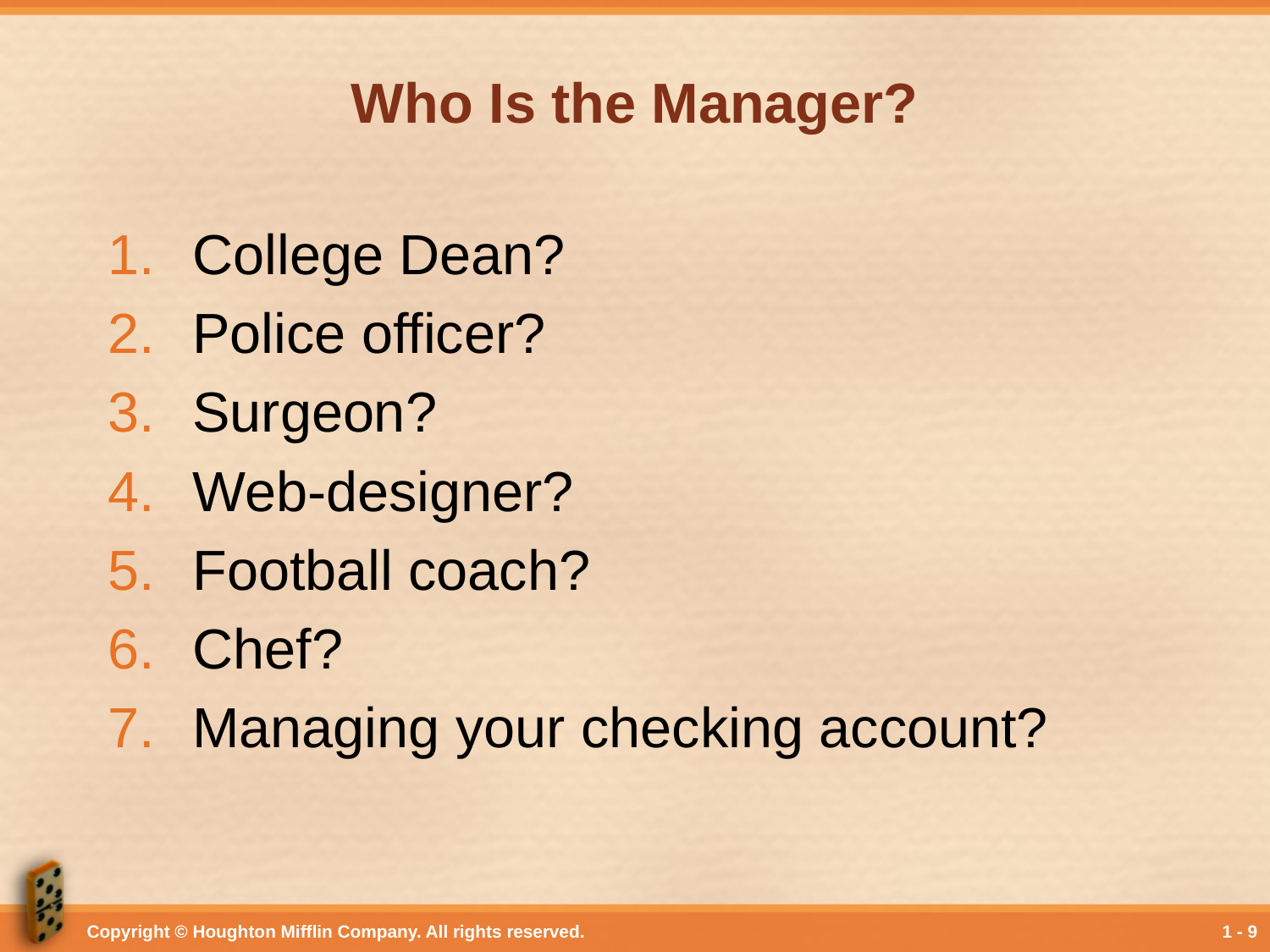

# Who Is the Manager?
College Dean?
Police officer?
Surgeon?
Web-designer?
Football coach?
Chef?
Managing your checking account?

Copyright © Houghton Mifflin Company. All rights reserved.
1 - 9